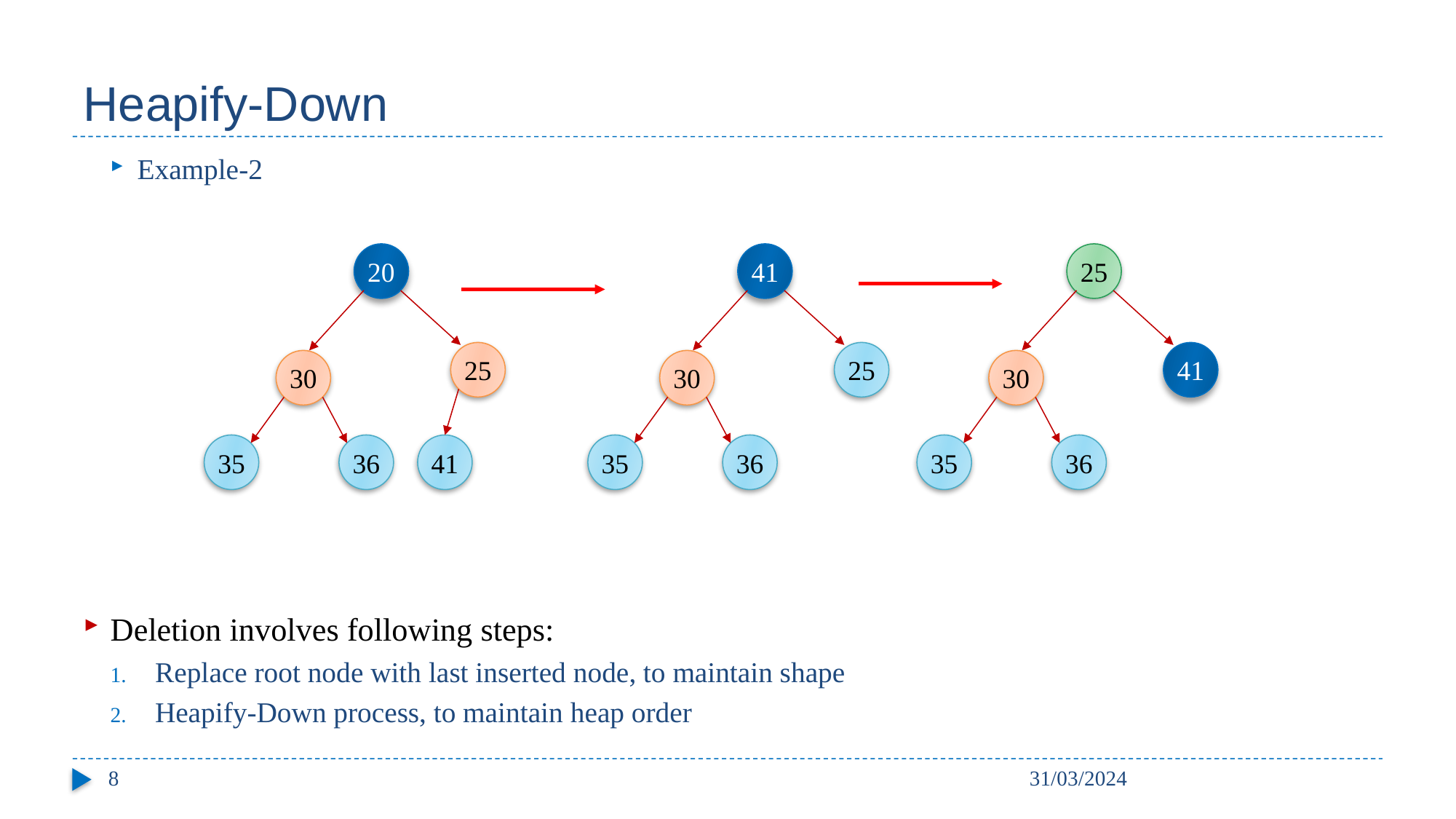

# Heapify-Down
Example-2

Deletion involves following steps:
Replace root node with last inserted node, to maintain shape
Heapify-Down process, to maintain heap order
20
41
25
25
25
41
30
30
30
35
36
41
35
36
35
36
8
31/03/2024